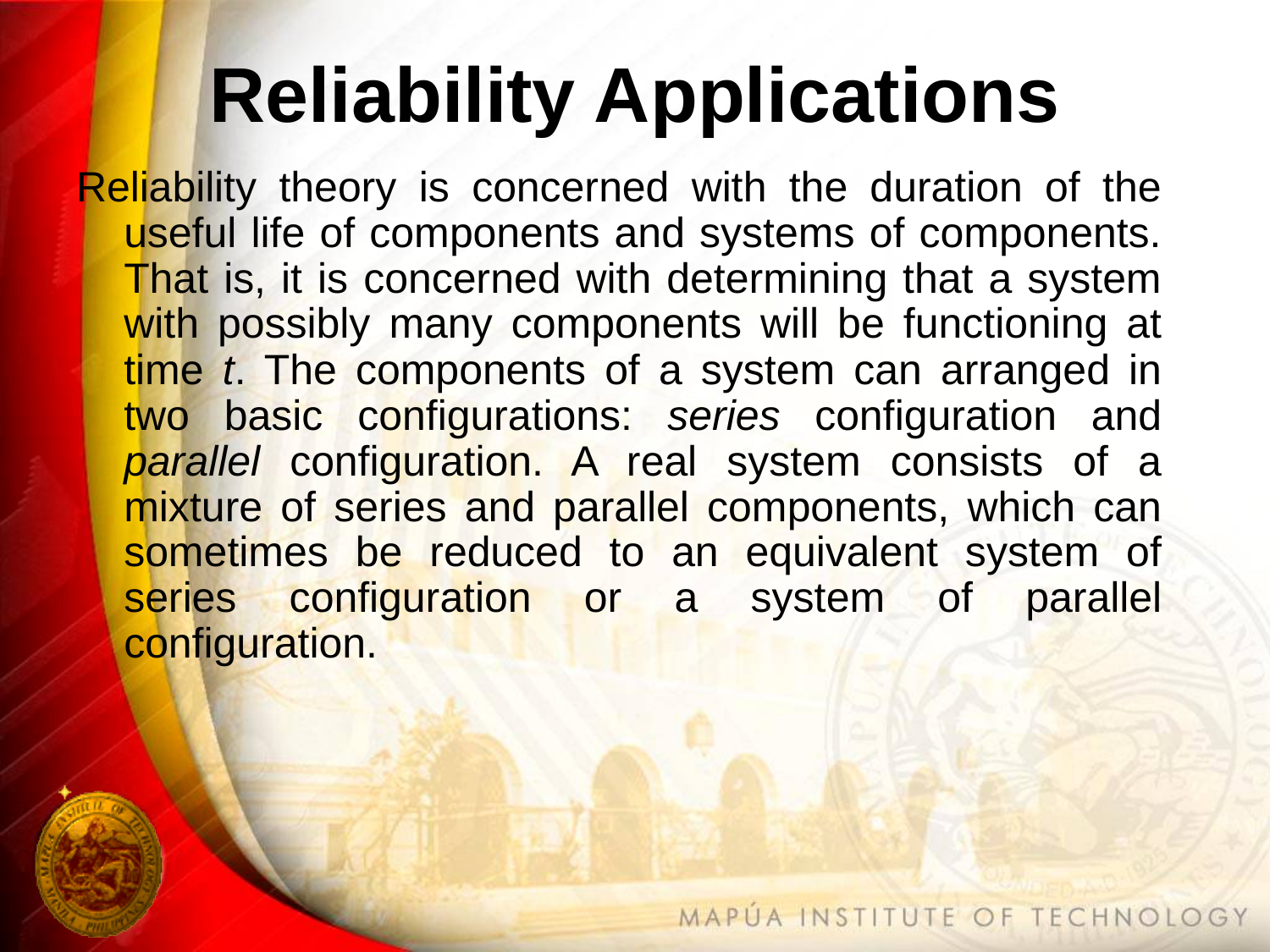

# Reliability Applications
Reliability theory is concerned with the duration of the useful life of components and systems of components. That is, it is concerned with determining that a system with possibly many components will be functioning at time t. The components of a system can arranged in two basic configurations: series configuration and parallel configuration. A real system consists of a mixture of series and parallel components, which can sometimes be reduced to an equivalent system of series configuration or a system of parallel configuration.